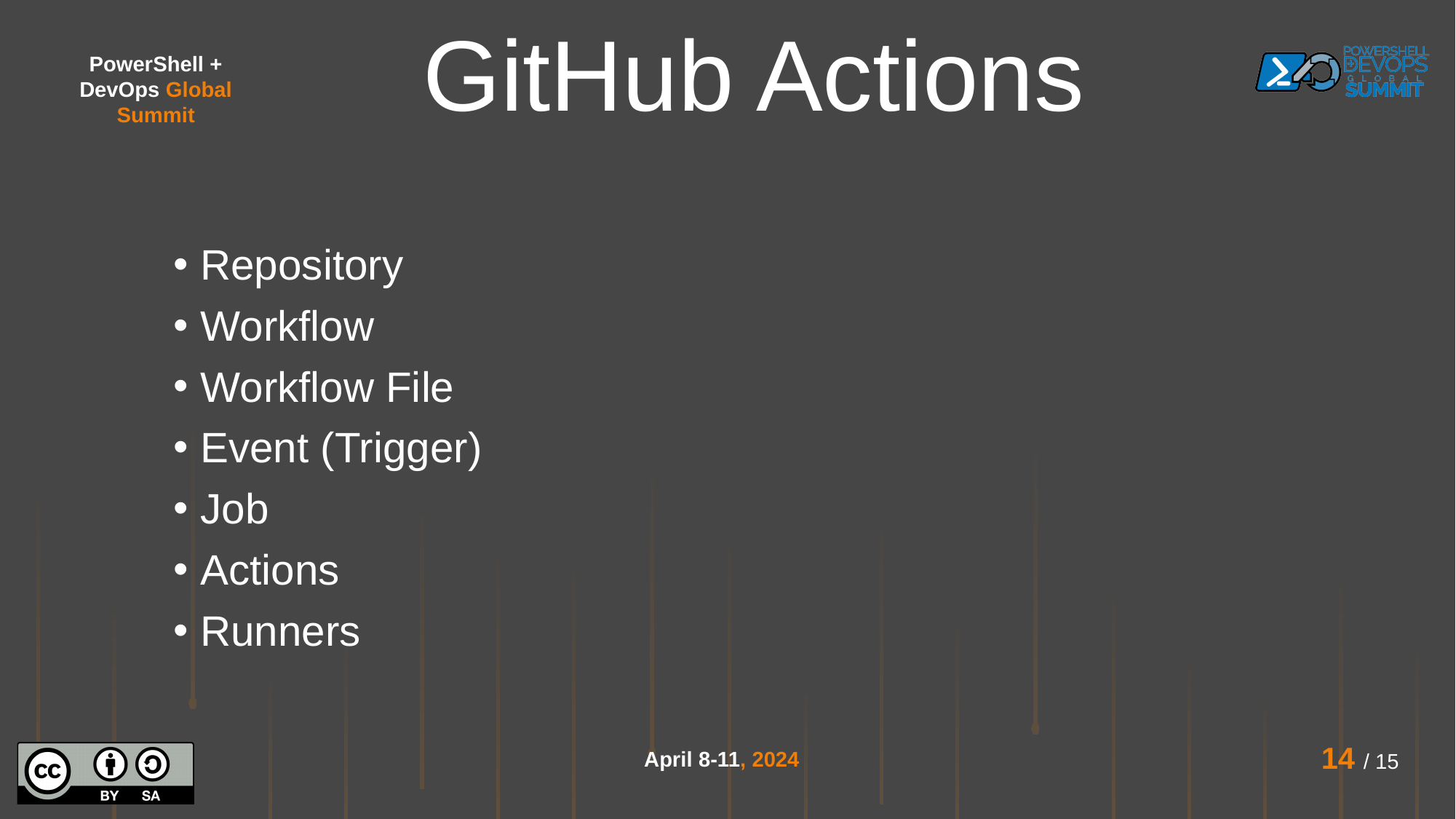

# GitHub Actions
Repository
Workflow
Workflow File
Event (Trigger)
Job
Actions
Runners